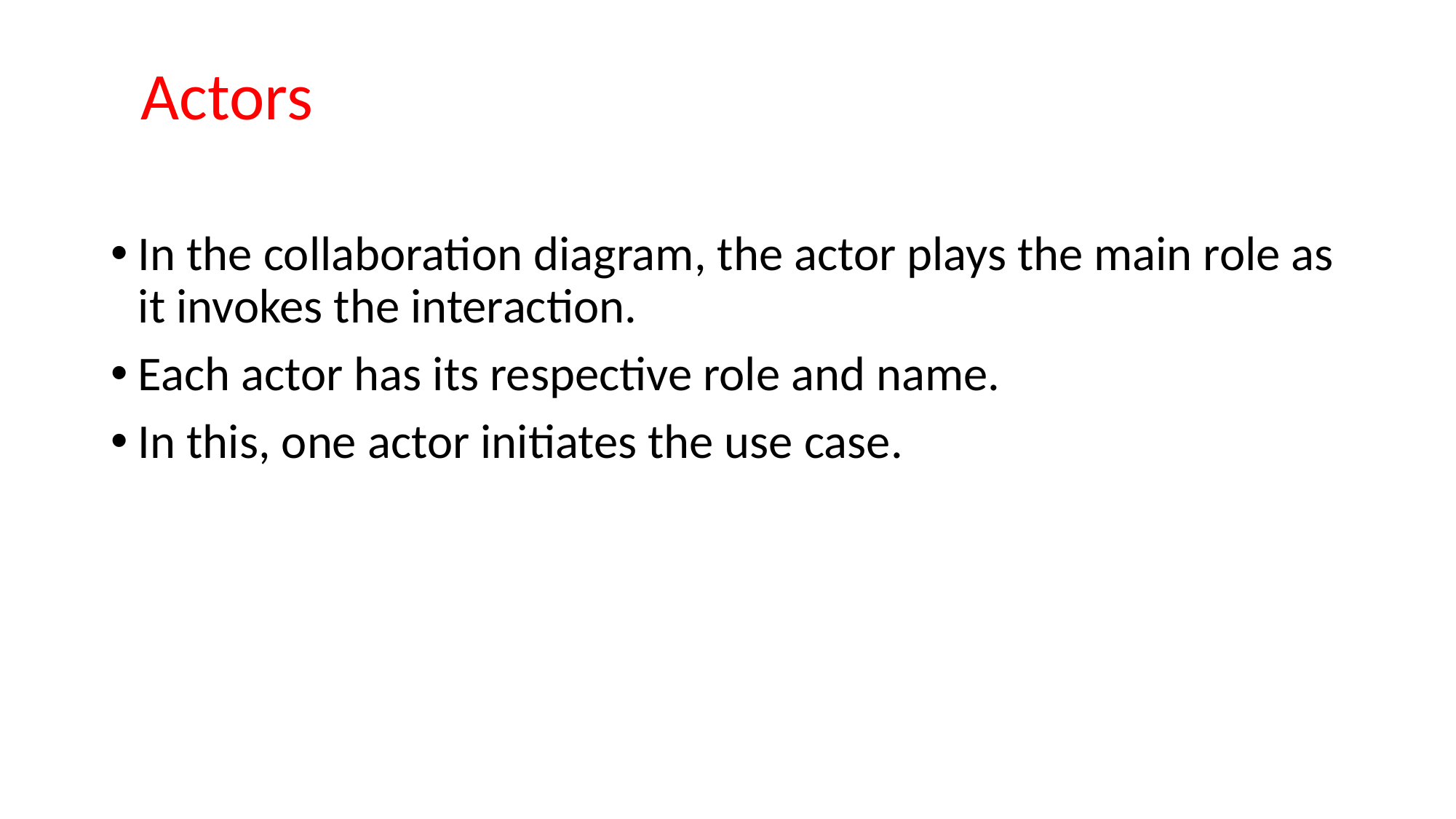

# Actors
In the collaboration diagram, the actor plays the main role as it invokes the interaction.
Each actor has its respective role and name.
In this, one actor initiates the use case.